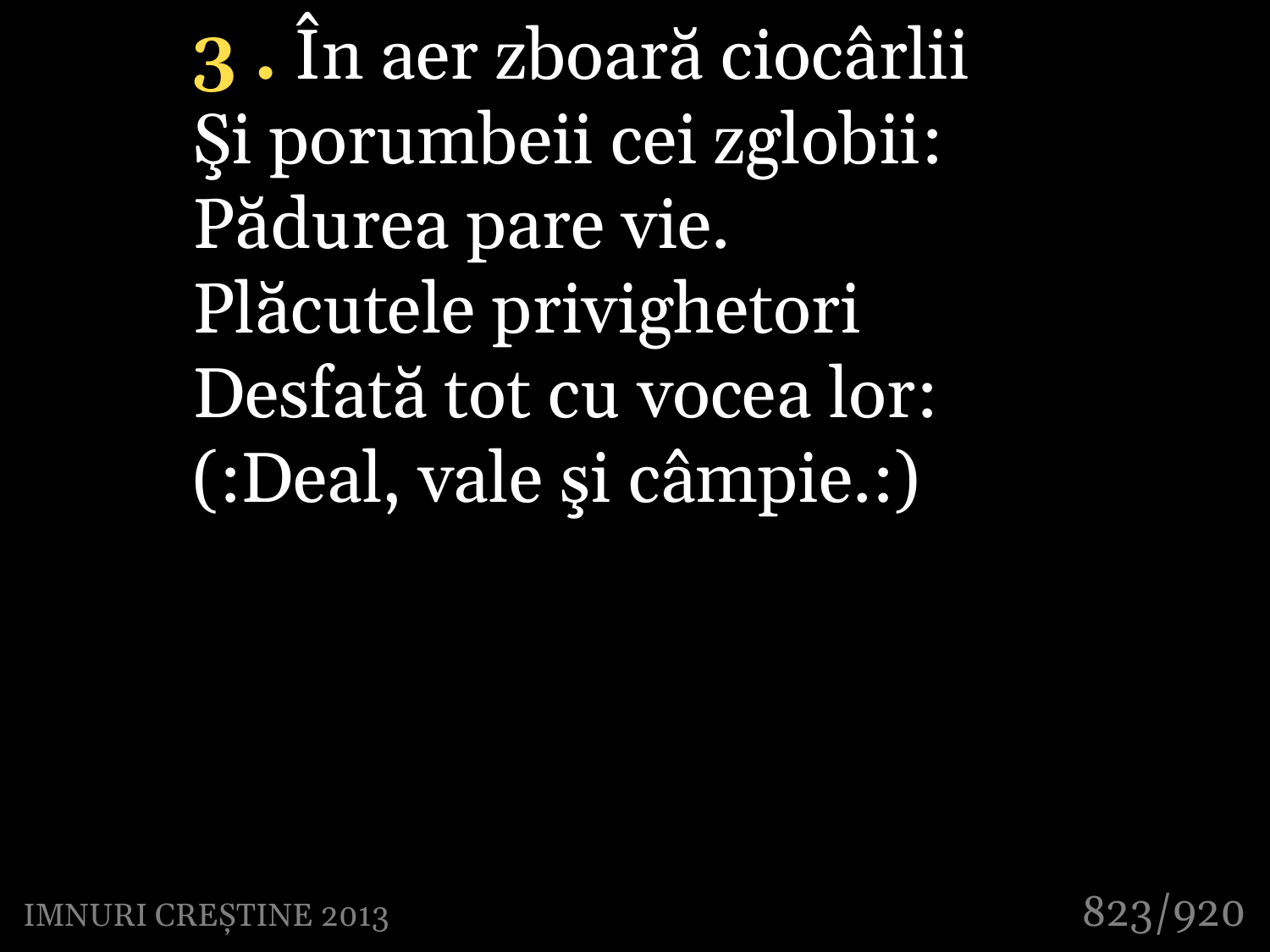

3 . În aer zboară ciocârlii
Şi porumbeii cei zglobii:
Pădurea pare vie.
Plăcutele privighetori
Desfată tot cu vocea lor:
(:Deal, vale şi câmpie.:)
823/920
IMNURI CREȘTINE 2013